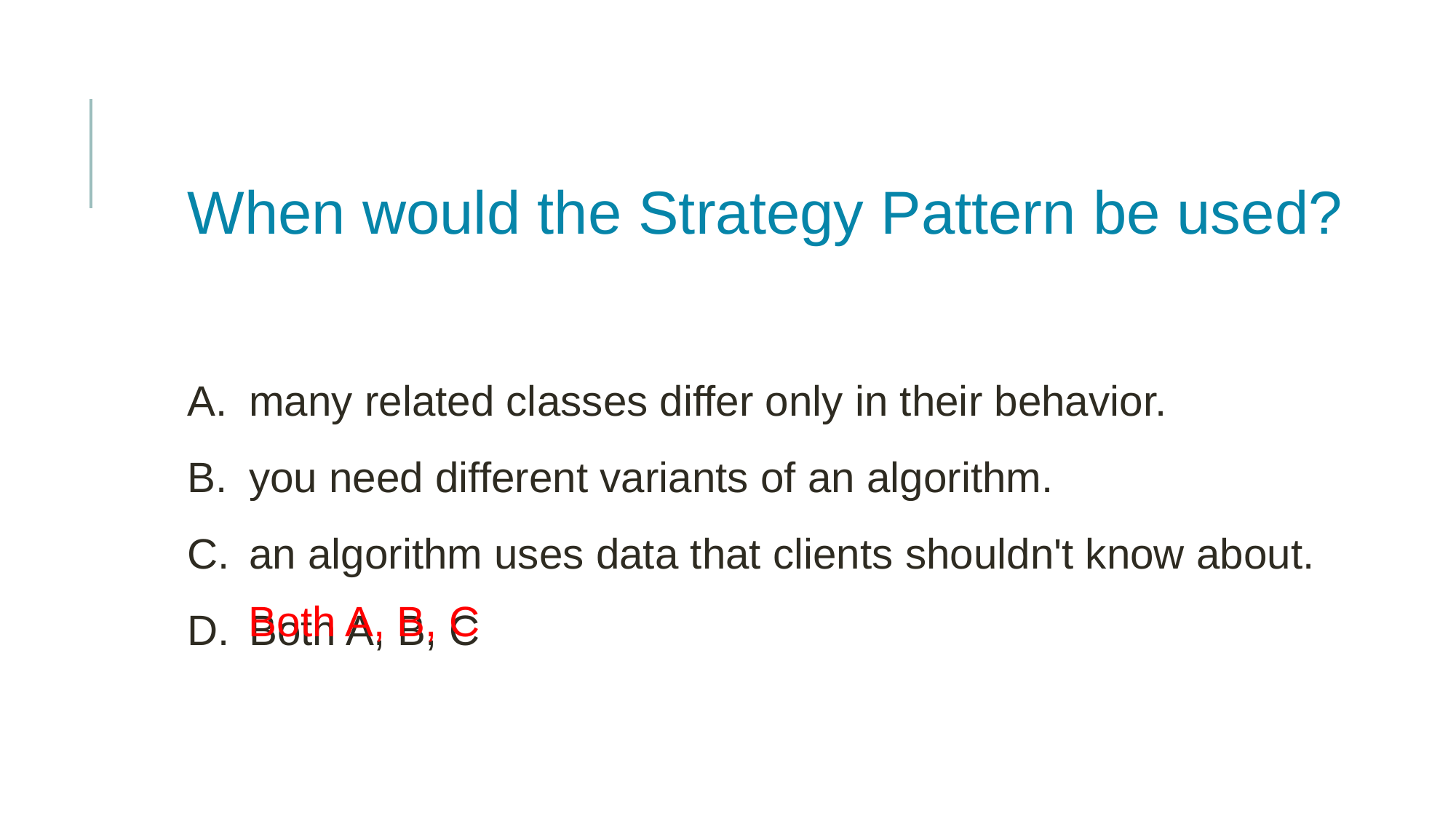

When would the Strategy Pattern be used?

many related classes differ only in their behavior.
you need different variants of an algorithm.
an algorithm uses data that clients shouldn't know about.
Both A, B, C
Both A, B, C